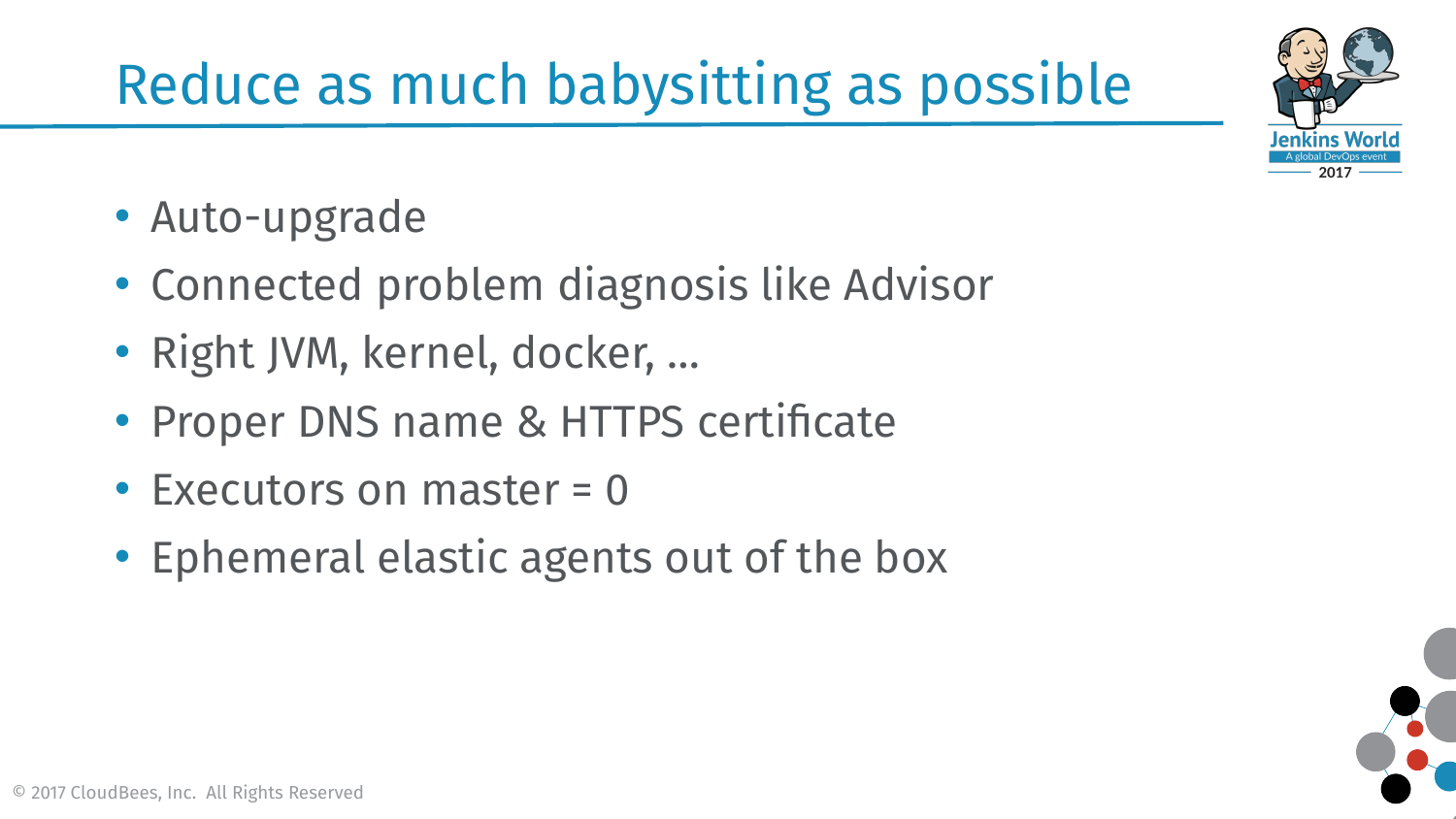

# Reduce as much babysitting as possible
Auto-upgrade
Connected problem diagnosis like Advisor
Right JVM, kernel, docker, …
Proper DNS name & HTTPS certificate
Executors on master = 0
Ephemeral elastic agents out of the box
© 2017 CloudBees, Inc.  All Rights Reserved